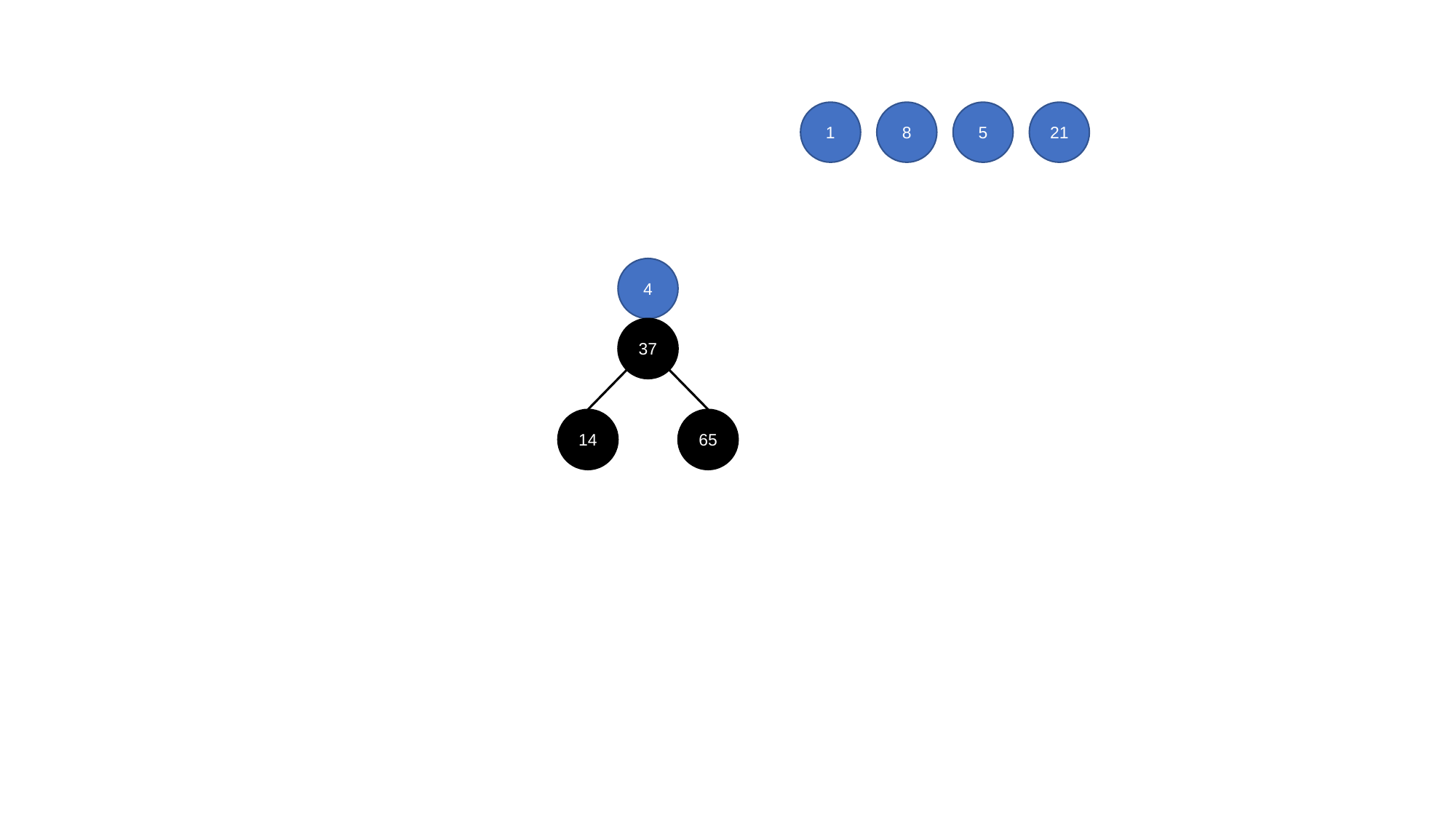

1
8
5
21
4
37
14
65